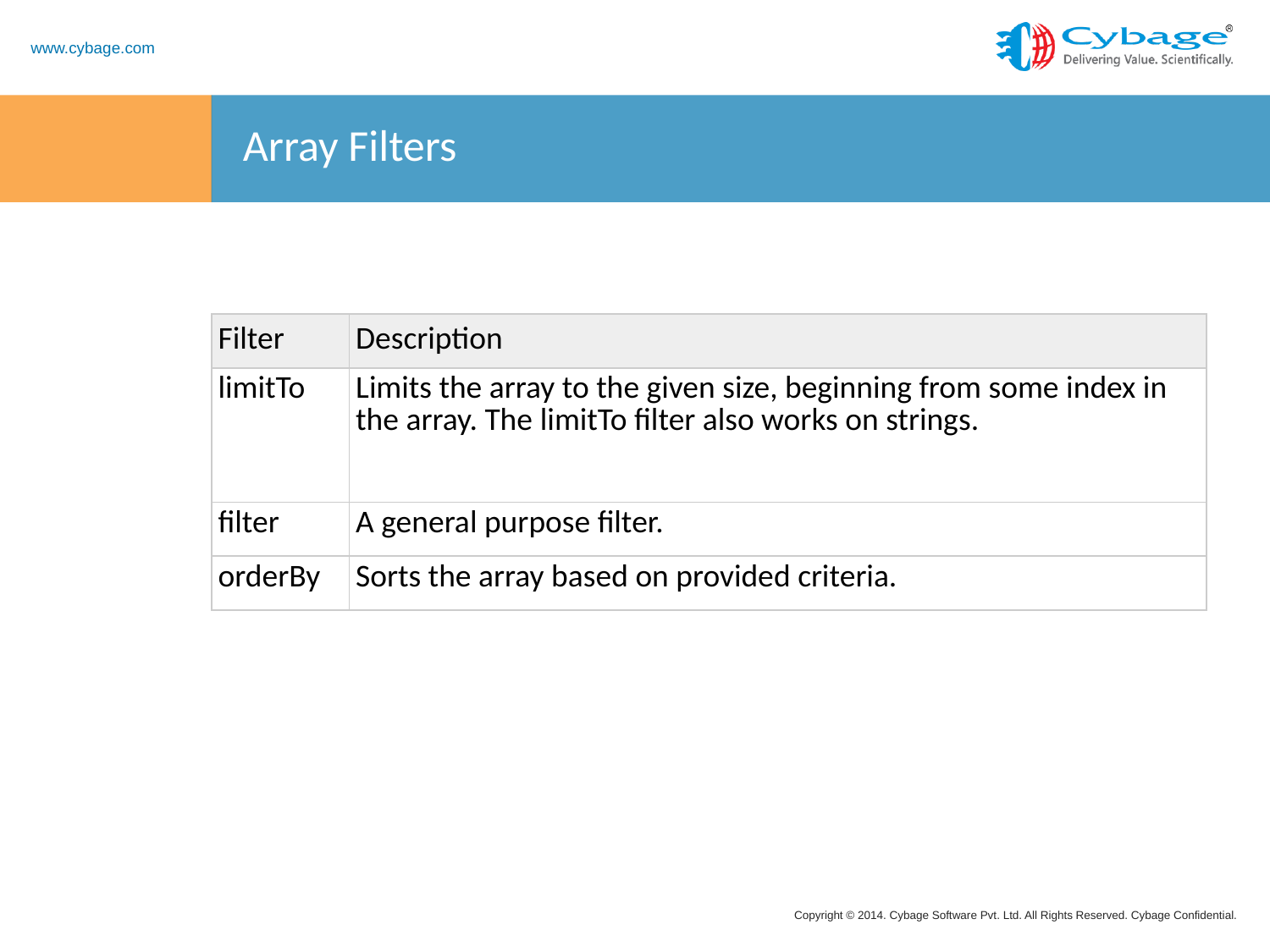

# Array Filters

| Filter | Description |
| --- | --- |
| limitTo | Limits the array to the given size, beginning from some index in the array. The limitTo filter also works on strings. |
| filter | A general purpose filter. |
| orderBy | Sorts the array based on provided criteria. |